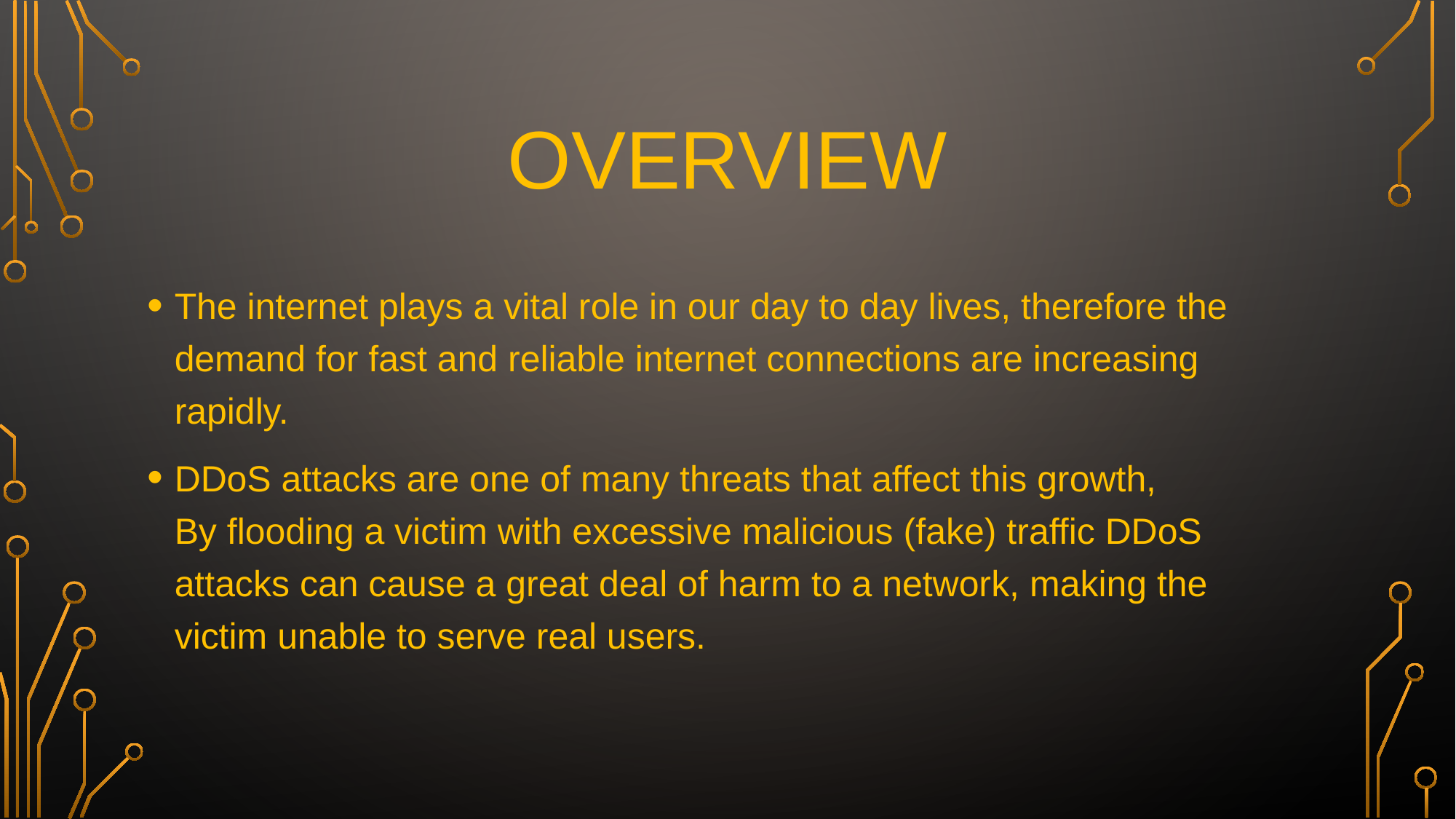

# overview
The internet plays a vital role in our day to day lives, therefore the demand for fast and reliable internet connections are increasing rapidly.
DDoS attacks are one of many threats that affect this growth,
By flooding a victim with excessive malicious (fake) traffic DDoS attacks can cause a great deal of harm to a network, making the victim unable to serve real users.